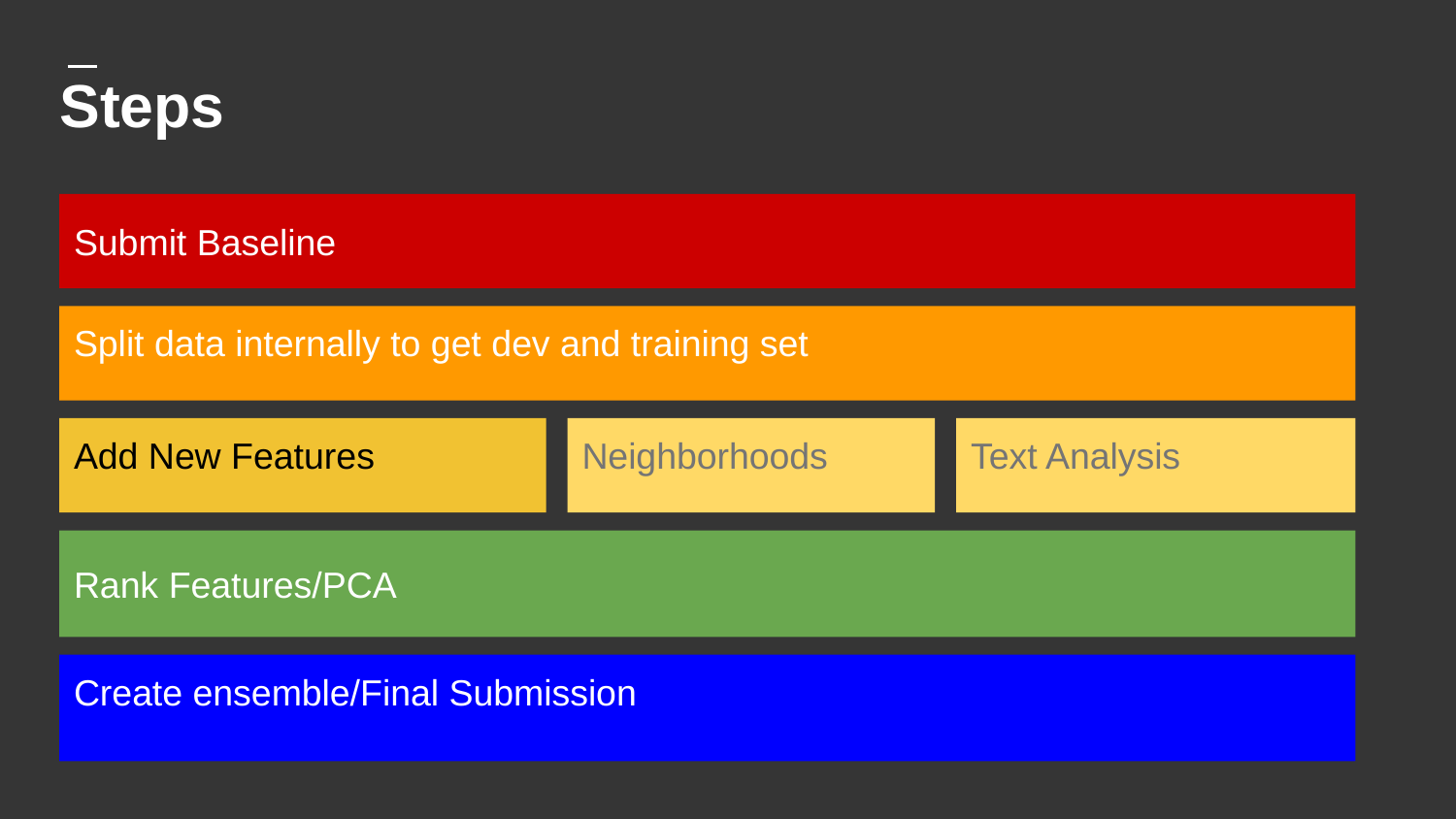

# Steps
Submit Baseline
Split data internally to get dev and training set
Add New Features
Neighborhoods

Text Analysis

Rank Features/PCA
Create ensemble/Final Submission